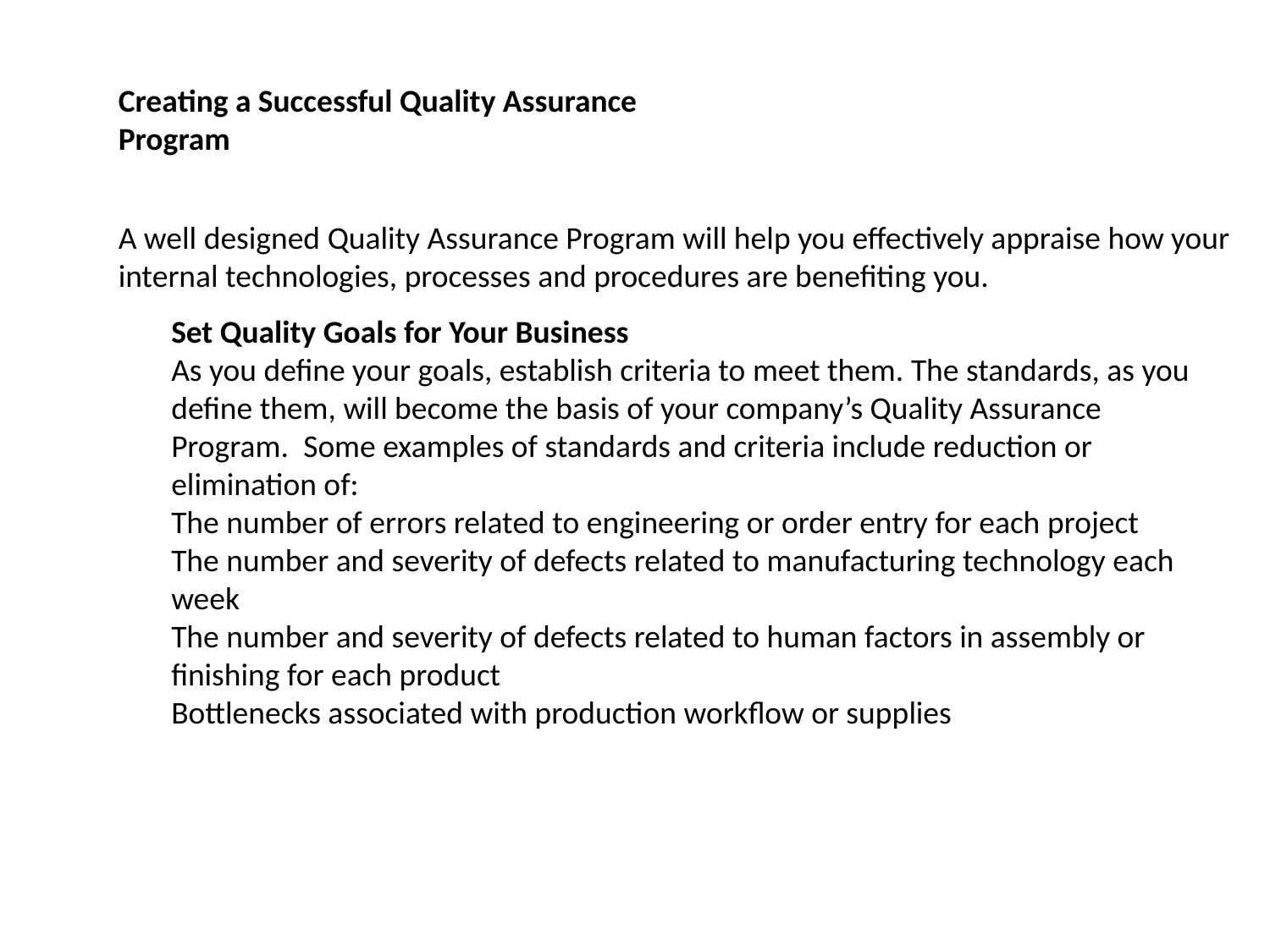

Creating a Successful Quality Assurance Program
A well designed Quality Assurance Program will help you effectively appraise how your internal technologies, processes and procedures are benefiting you.
Set Quality Goals for Your Business
As you define your goals, establish criteria to meet them. The standards, as you define them, will become the basis of your company’s Quality Assurance Program.  Some examples of standards and criteria include reduction or elimination of:
The number of errors related to engineering or order entry for each project
The number and severity of defects related to manufacturing technology each week
The number and severity of defects related to human factors in assembly or finishing for each product
Bottlenecks associated with production workflow or supplies